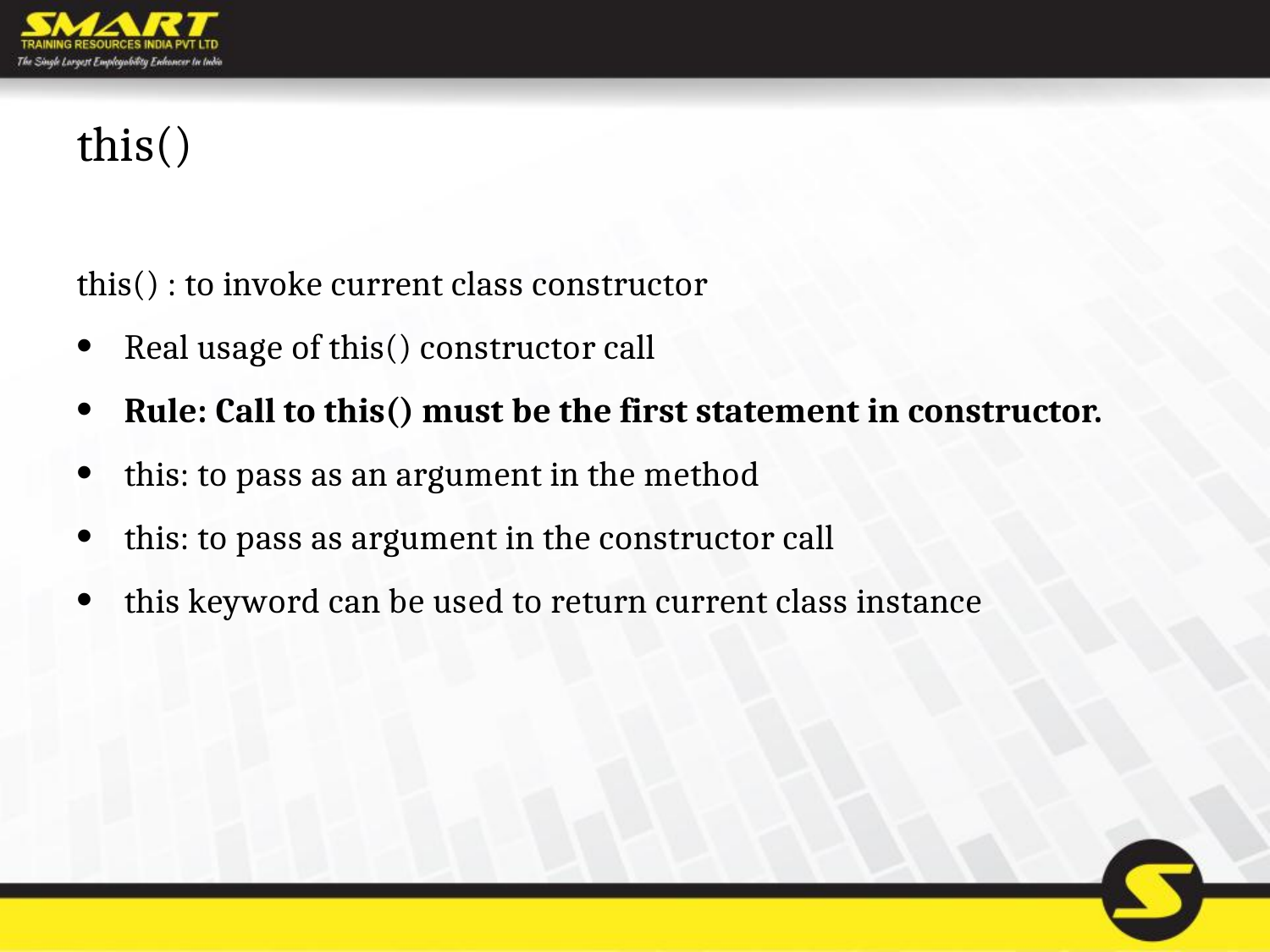

# this()
this() : to invoke current class constructor
Real usage of this() constructor call
Rule: Call to this() must be the first statement in constructor.
this: to pass as an argument in the method
this: to pass as argument in the constructor call
this keyword can be used to return current class instance